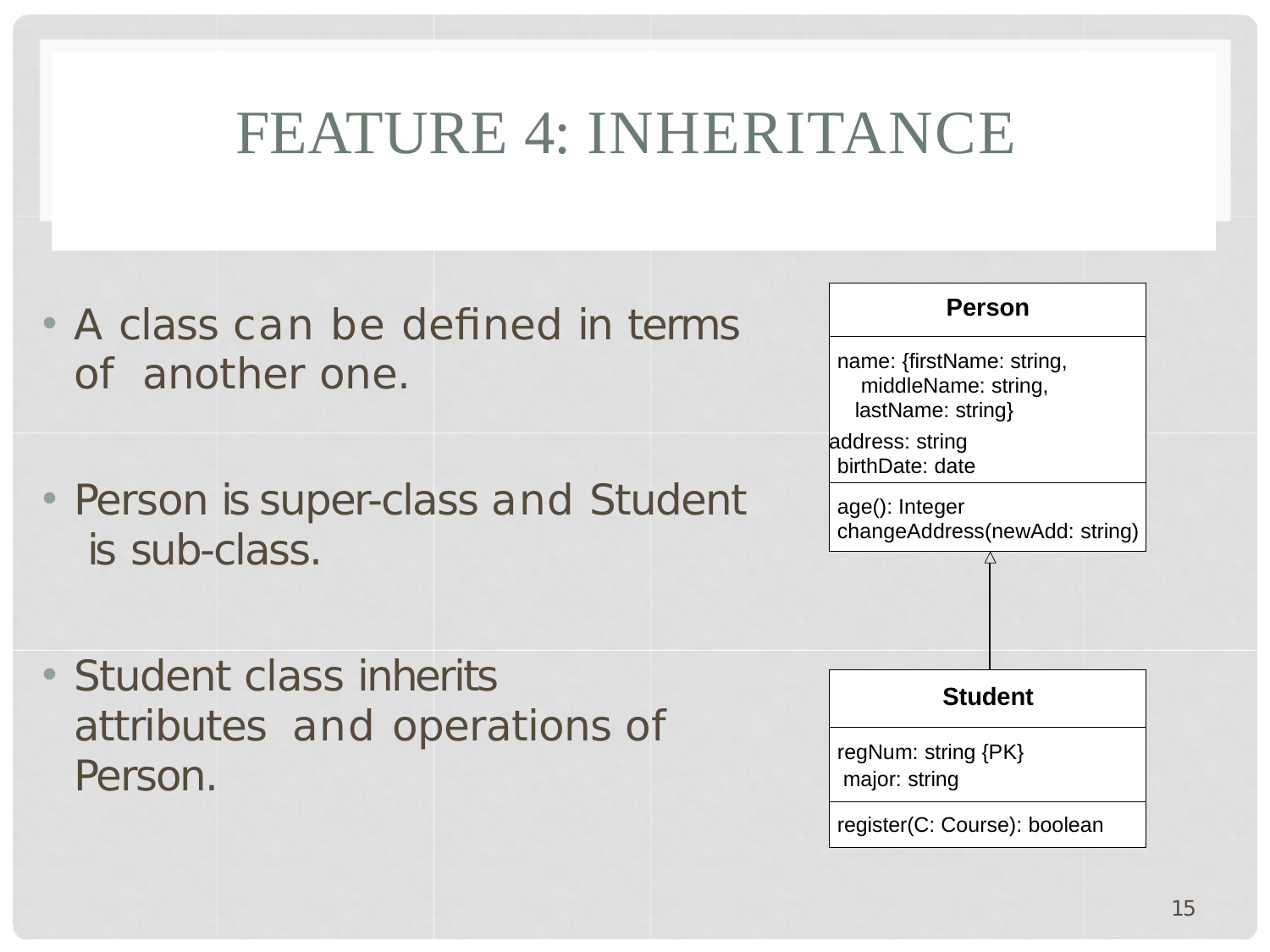

# FEATURE 4: INHERITANCE
| Person |
| --- |
| name: {firstName: string, middleName: string, lastName: string} address: string birthDate: date |
| age(): Integer changeAddress(newAdd: string) |
A class can be defined in terms of  another one.

Person is super-class and Student  is sub-class.

Student class inherits attributes  and operations of Person.

|  |  |
| --- | --- |
| Student |  |
| regNum: string {PK} major: string |  |
| register(C: Course): boolean |  |
15